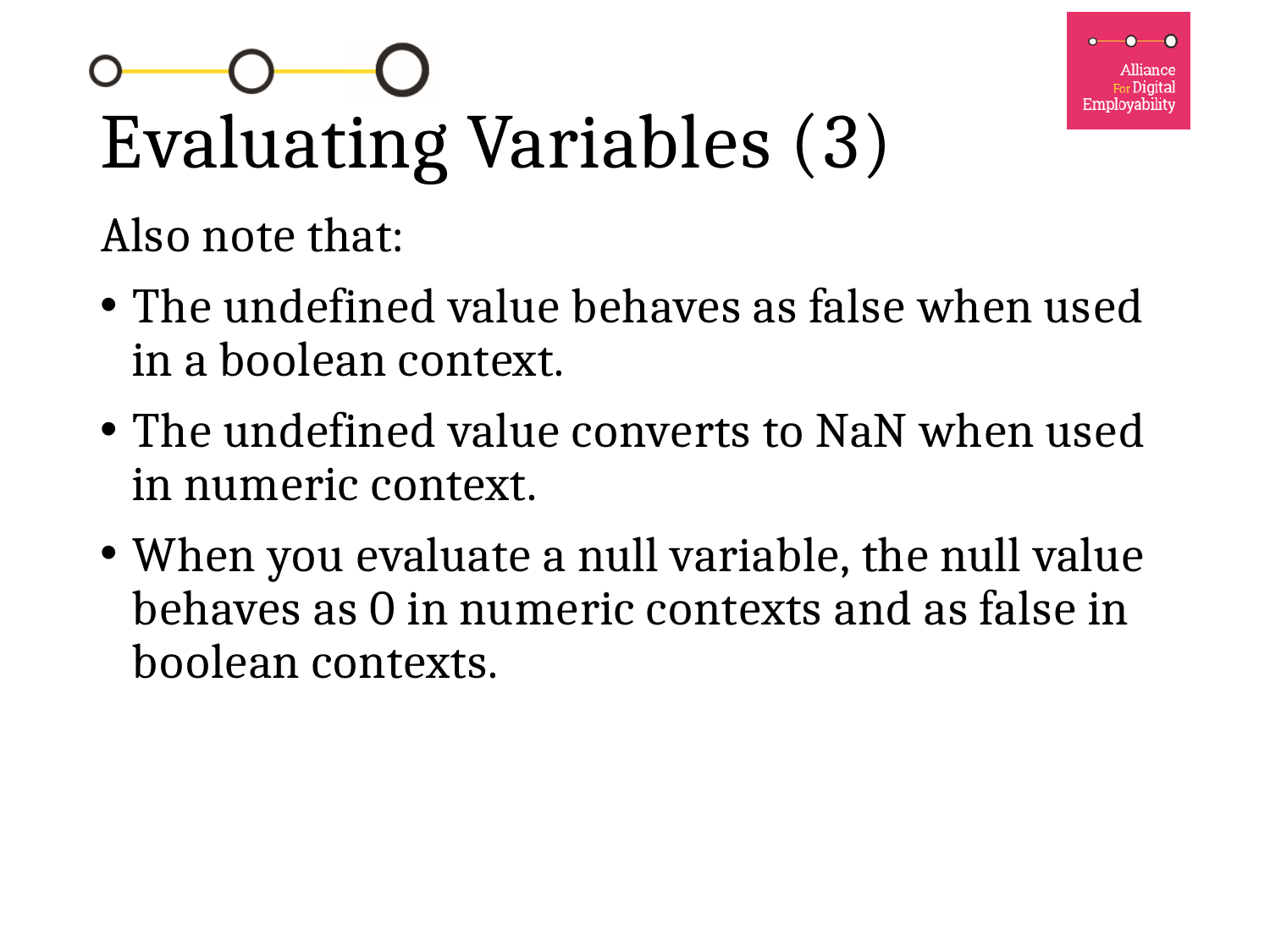

# Evaluating Variables (3)
Also note that:
The undefined value behaves as false when used in a boolean context.
The undefined value converts to NaN when used in numeric context.
When you evaluate a null variable, the null value behaves as 0 in numeric contexts and as false in boolean contexts.